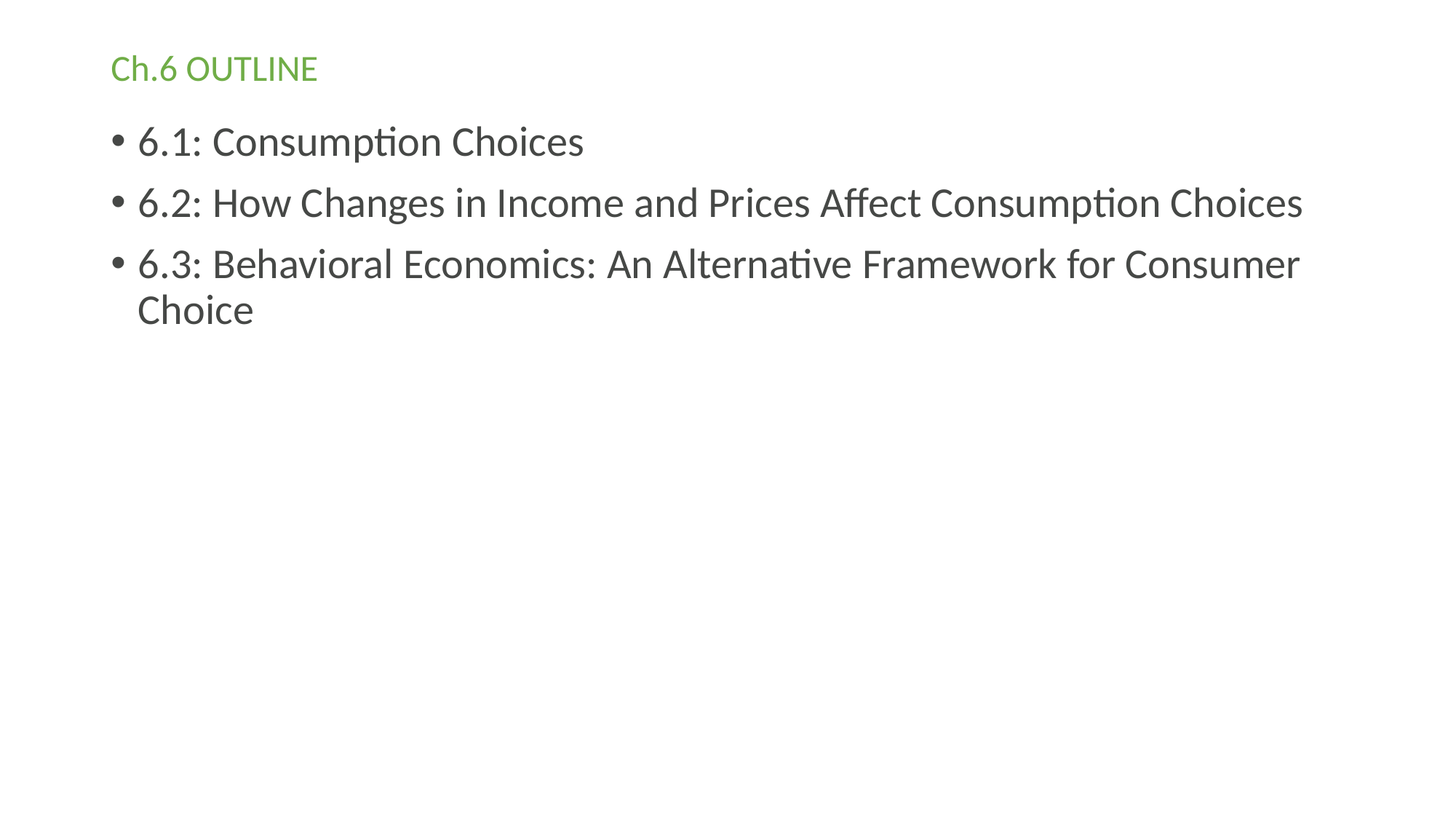

# Ch.6 OUTLINE
6.1: Consumption Choices
6.2: How Changes in Income and Prices Affect Consumption Choices
6.3: Behavioral Economics: An Alternative Framework for Consumer Choice